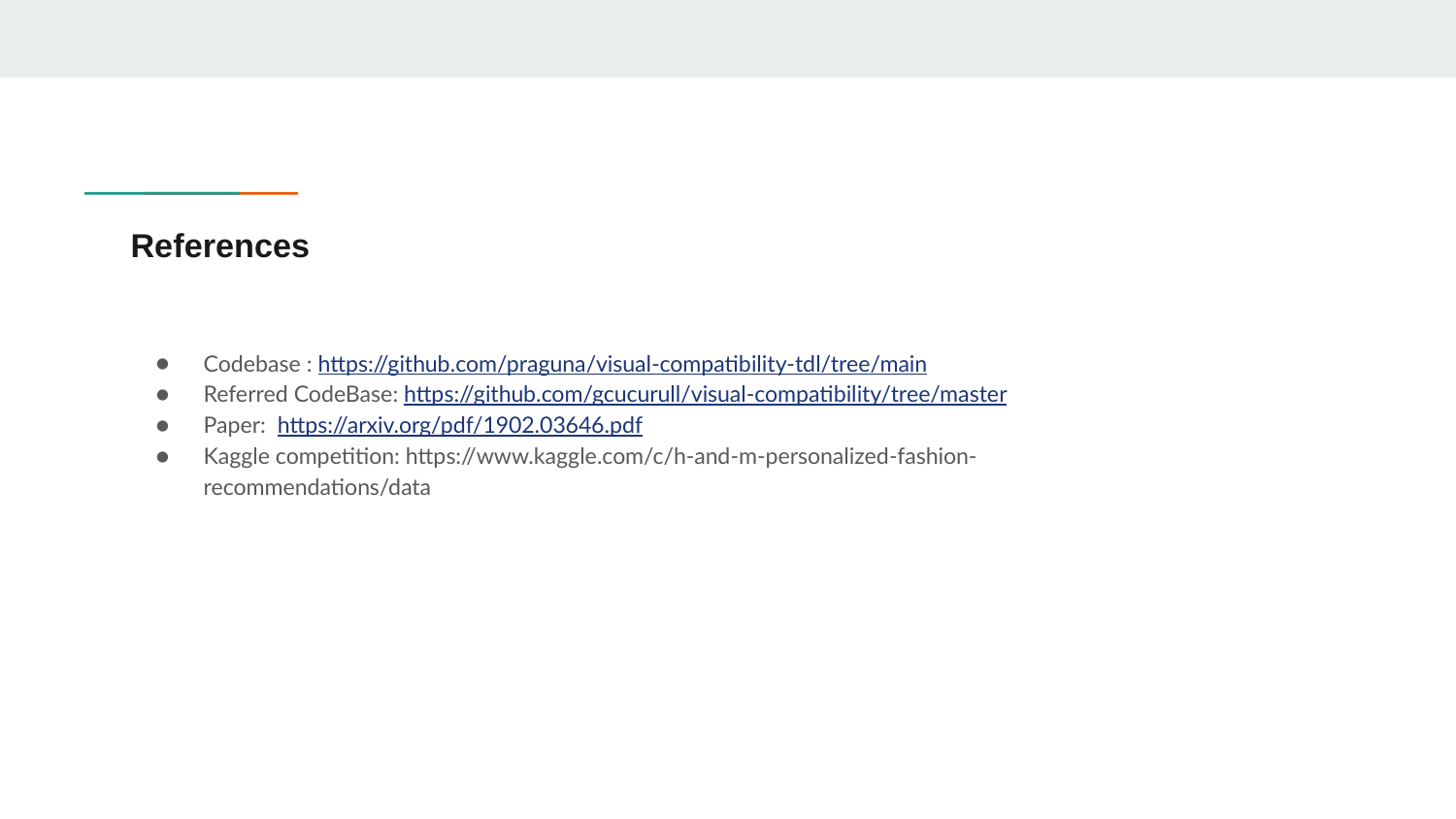

# References

Codebase : https://github.com/praguna/visual-compatibility-tdl/tree/main
Referred CodeBase: https://github.com/gcucurull/visual-compatibility/tree/master
Paper:  https://arxiv.org/pdf/1902.03646.pdf
Kaggle competition: https://www.kaggle.com/c/h-and-m-personalized-fashion-recommendations/data